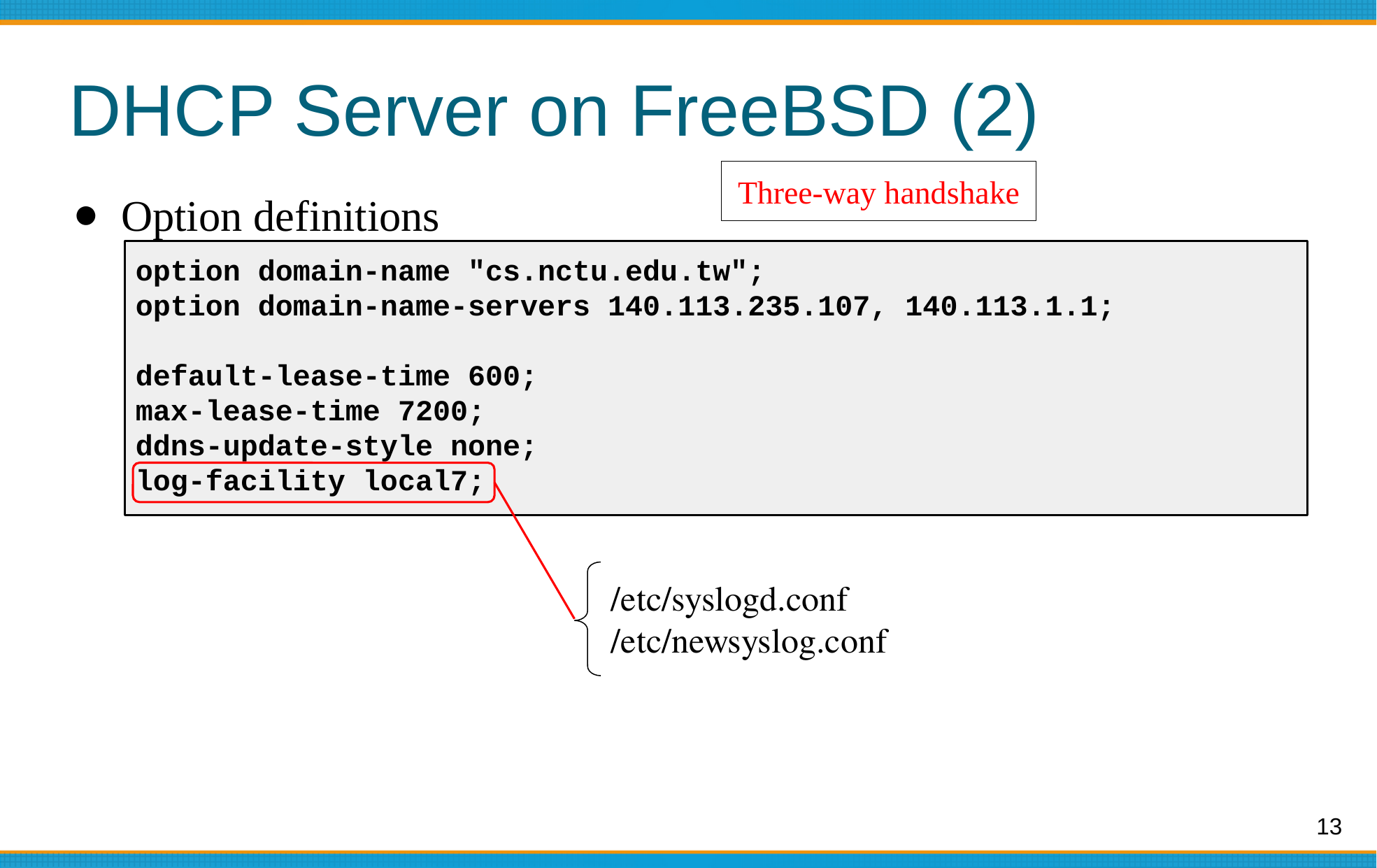

# DHCP Server on FreeBSD (2)
Three-way handshake
Option definitions
option domain-name "cs.nctu.edu.tw";
option domain-name-servers 140.113.235.107, 140.113.1.1;

default-lease-time 600;
max-lease-time 7200;
ddns-update-style none;
log-facility local7;

/etc/syslogd.conf
/etc/newsyslog.conf
13